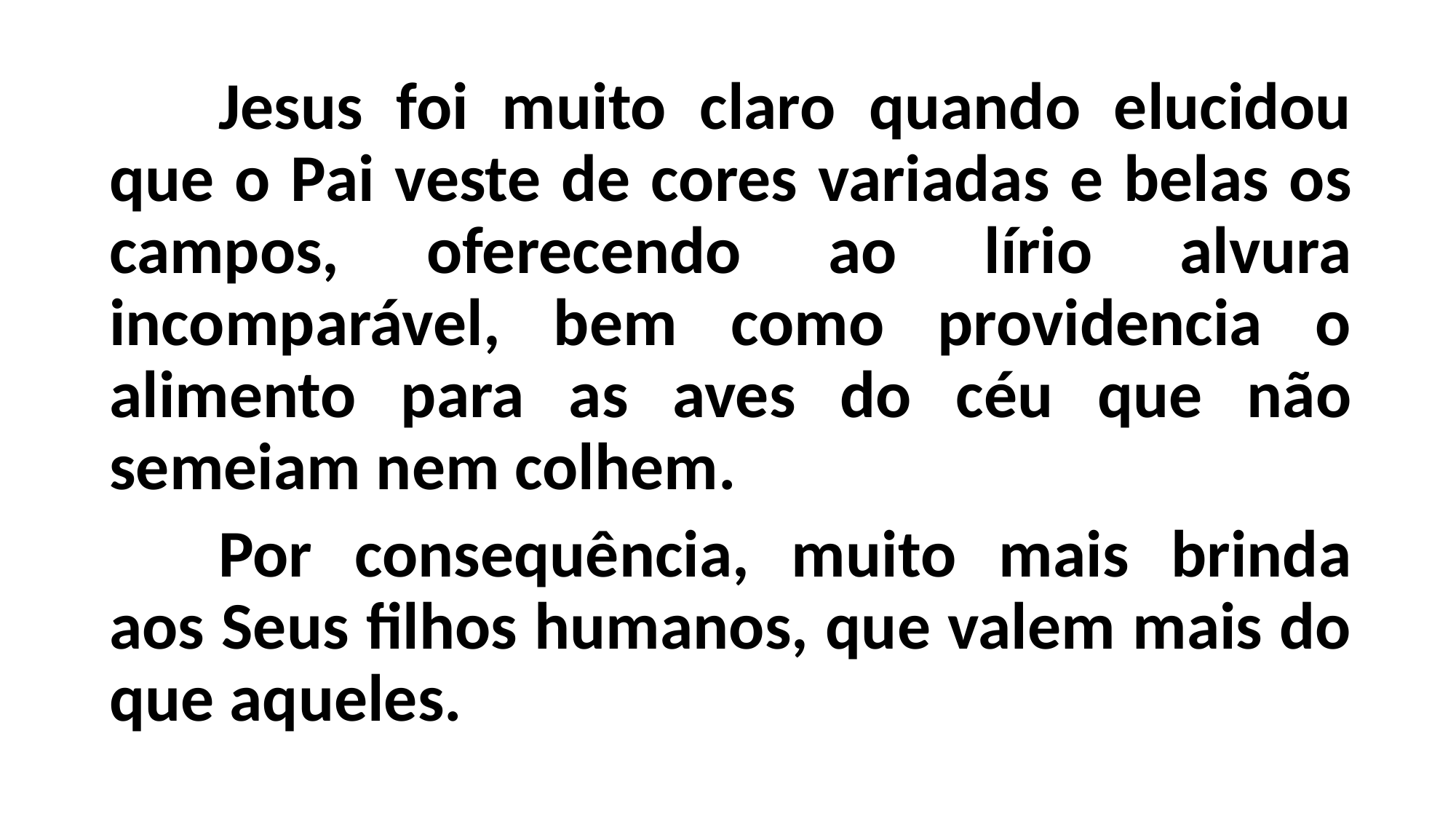

Jesus foi muito claro quando elucidou que o Pai veste de cores variadas e belas os campos, oferecendo ao lírio alvura incomparável, bem como providencia o alimento para as aves do céu que não semeiam nem colhem.
	Por consequência, muito mais brinda aos Seus filhos humanos, que valem mais do que aqueles.